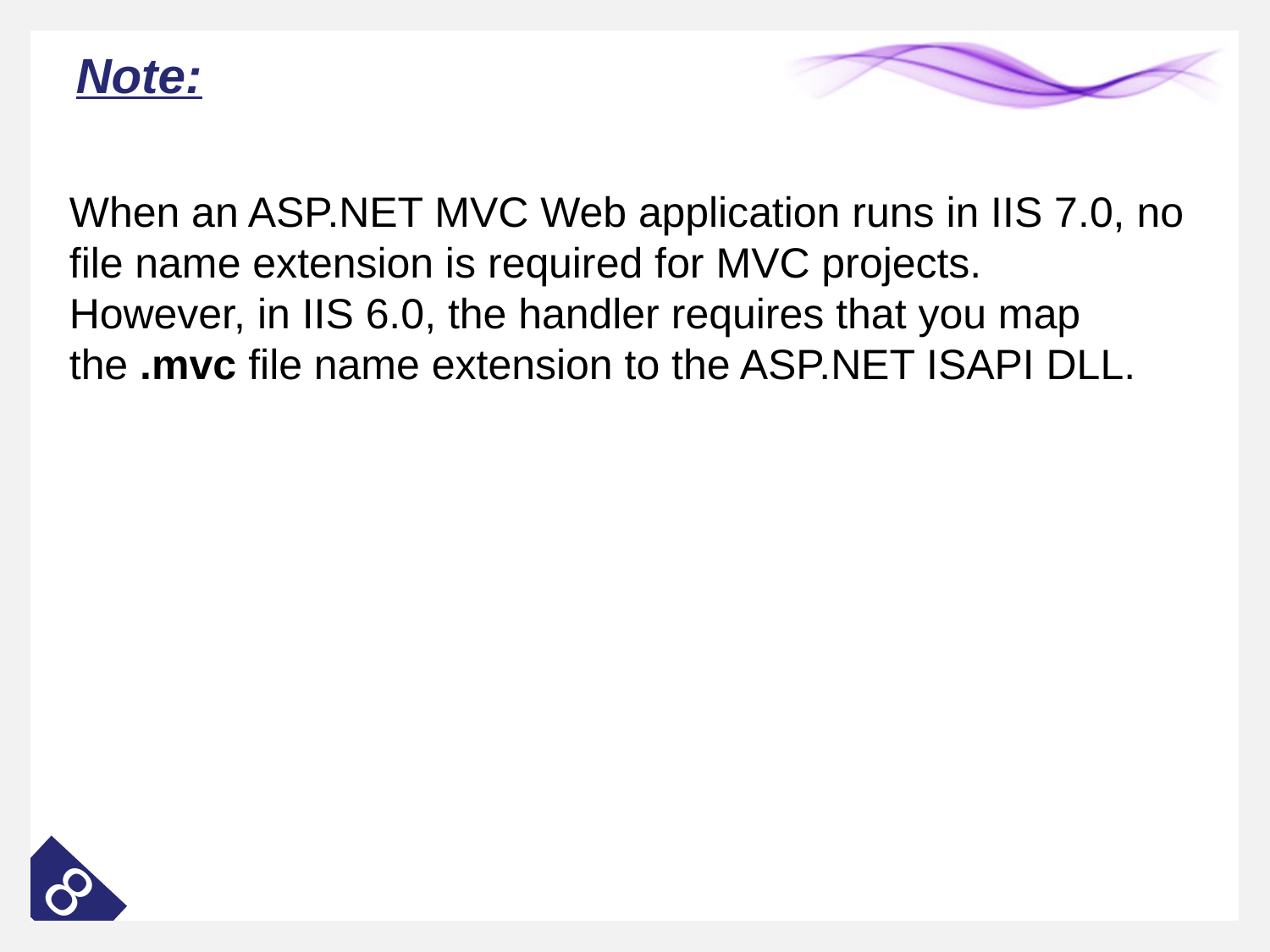

# Note:
When an ASP.NET MVC Web application runs in IIS 7.0, no file name extension is required for MVC projects.
However, in IIS 6.0, the handler requires that you map the .mvc file name extension to the ASP.NET ISAPI DLL.